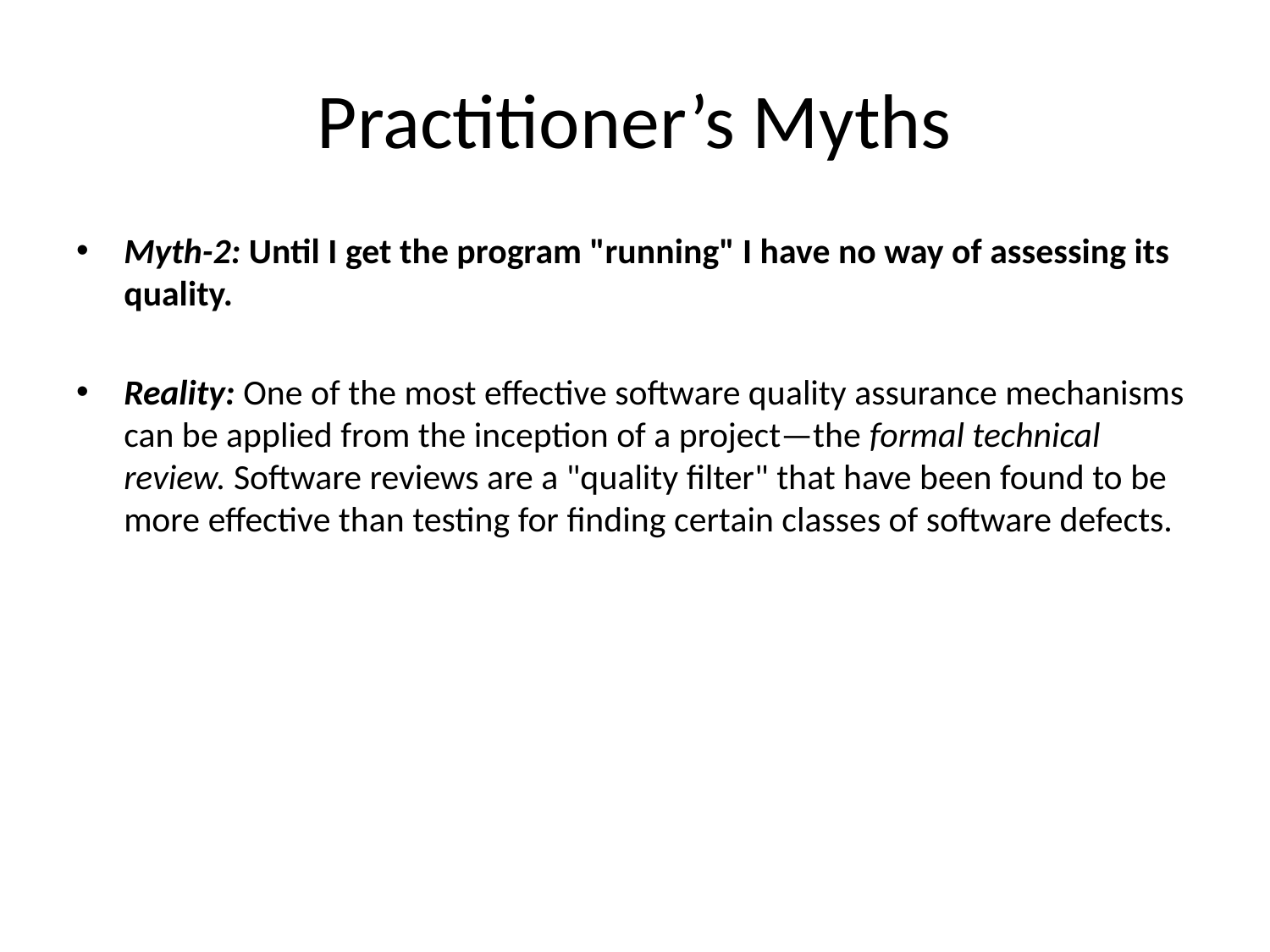

# Practitioner’s Myths
Myth-2: Until I get the program "running" I have no way of assessing its quality.

Reality: One of the most effective software quality assurance mechanisms can be applied from the inception of a project—the formal technical review. Software reviews are a "quality filter" that have been found to be more effective than testing for finding certain classes of software defects.